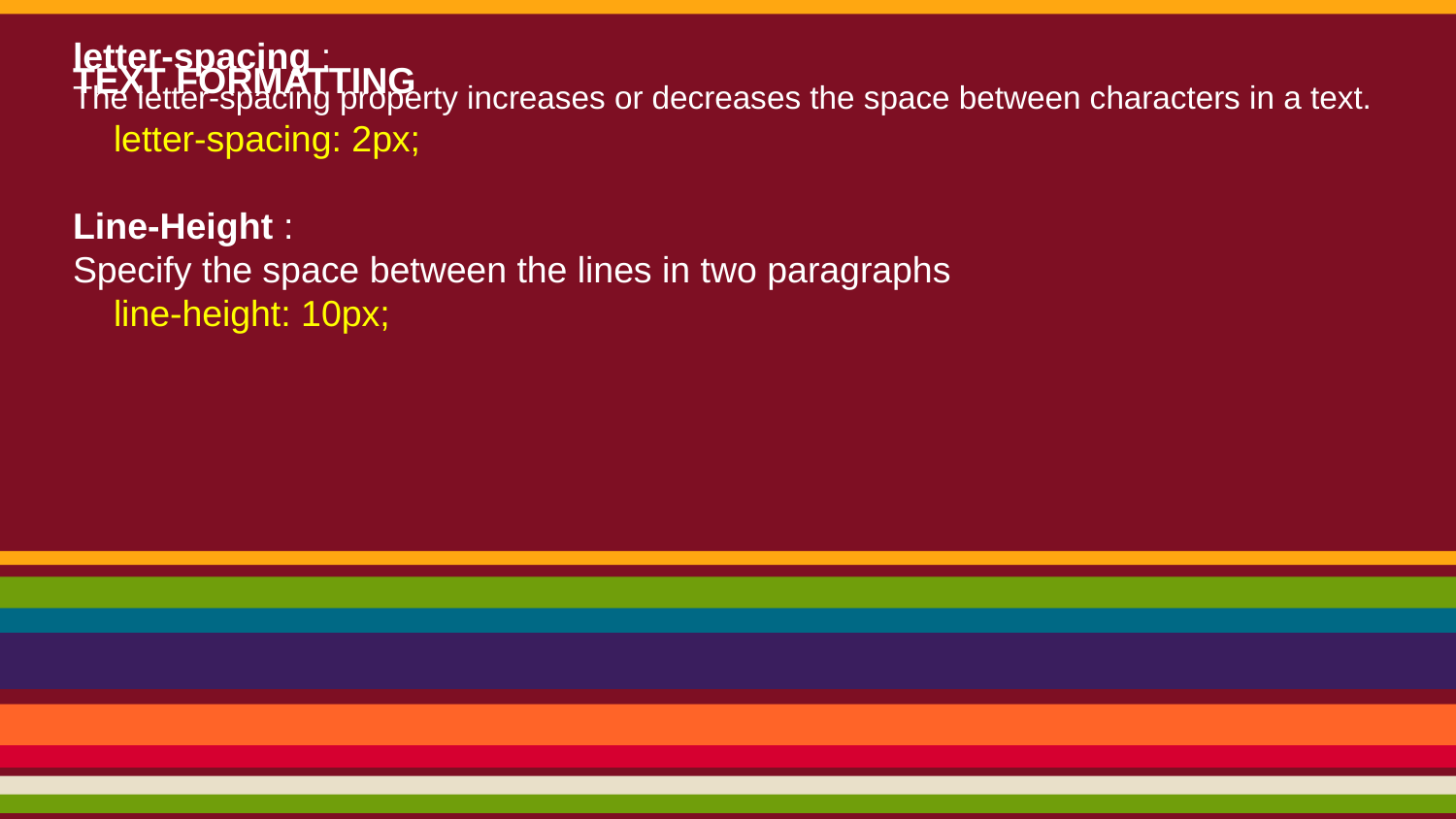

# text formatting
letter-spacing :
The letter-spacing property increases or decreases the space between characters in a text.
    letter-spacing: 2px;

Line-Height :
Specify the space between the lines in two paragraphs
    line-height: 10px;